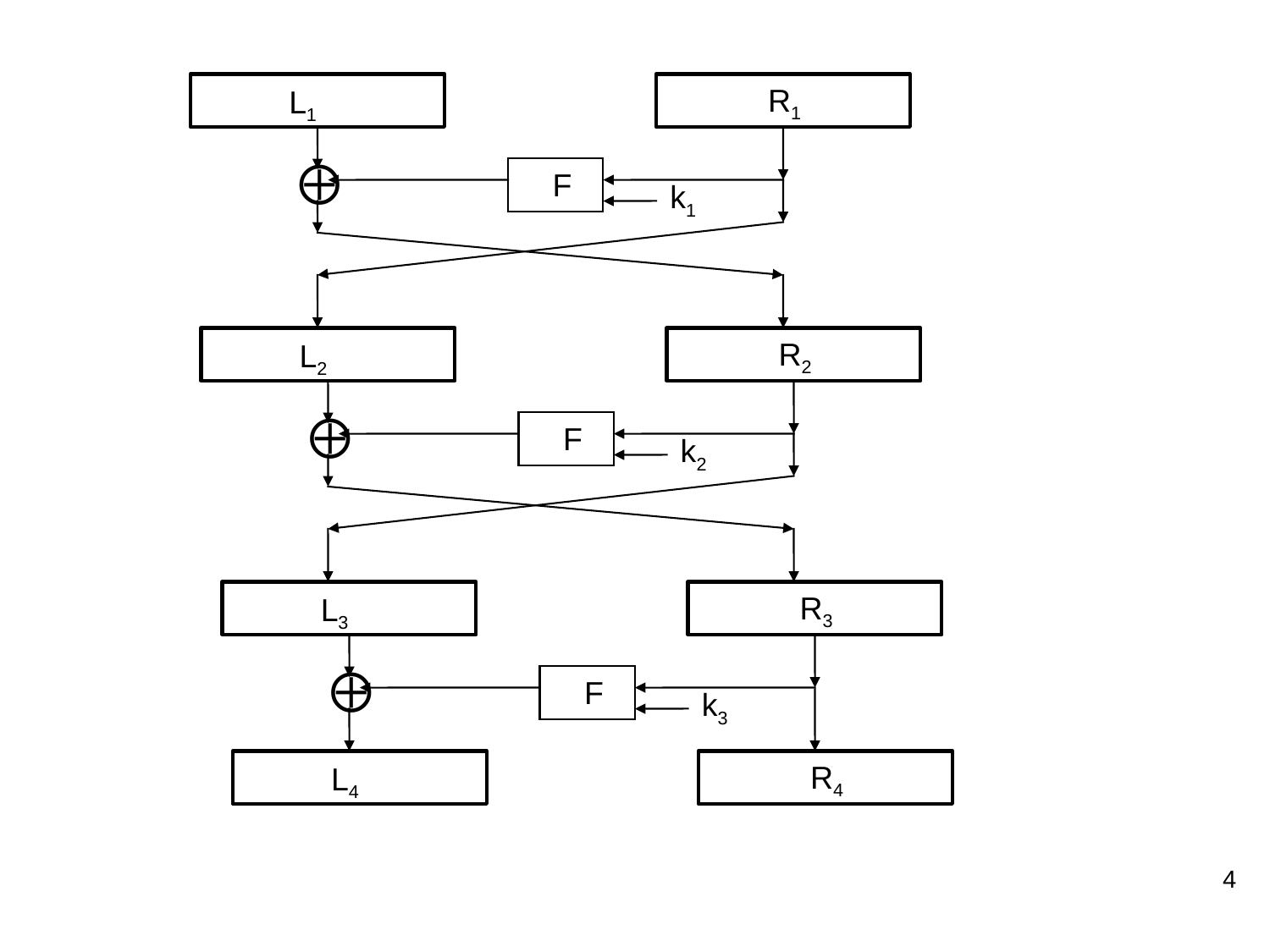

R1
L1

⨁

F
k1

R2
L2

⨁

F
k2

R3
L3

⨁

F
k3

R4
L4
4